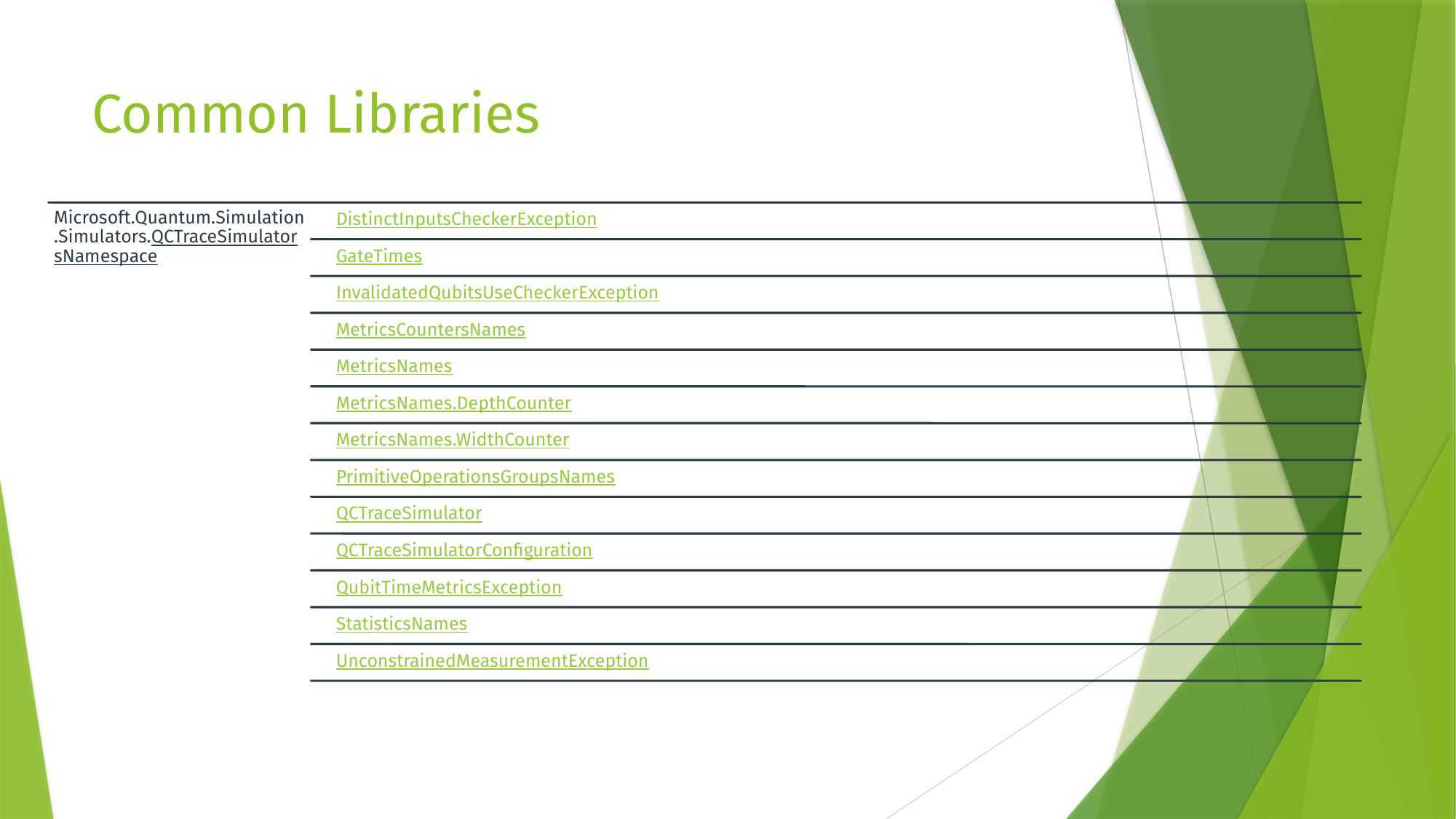

# Common Libraries
Microsoft.Quantum.Simulation.Simulators.QCTraceSimulatorsNamespace
DistinctInputsCheckerException
GateTimes
InvalidatedQubitsUseCheckerException
MetricsCountersNames
MetricsNames
MetricsNames.DepthCounter
MetricsNames.WidthCounter
PrimitiveOperationsGroupsNames
QCTraceSimulator
QCTraceSimulatorConfiguration
QubitTimeMetricsException
StatisticsNames
UnconstrainedMeasurementException